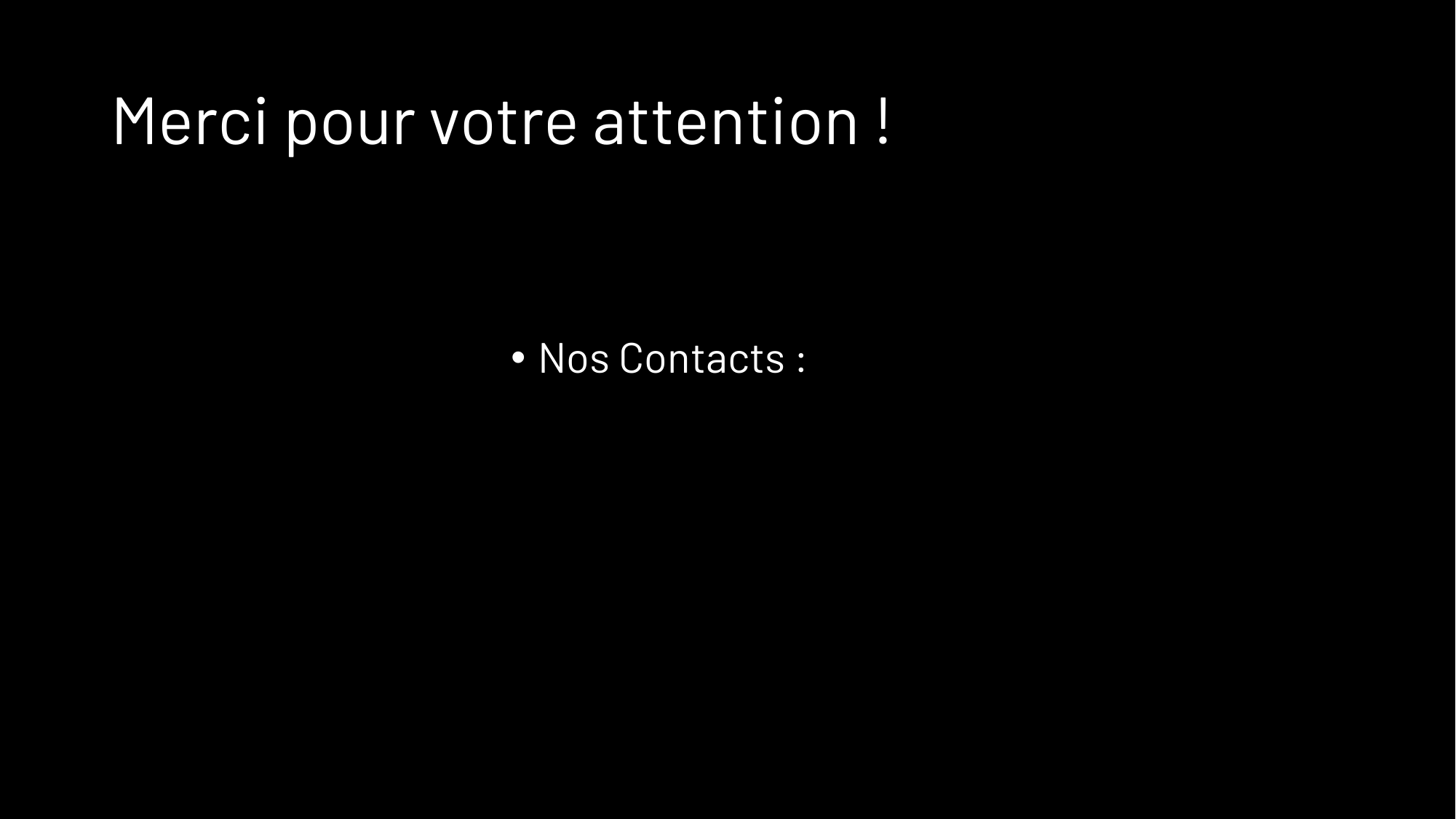

# Merci pour votre attention !
Nos Contacts :
merin.sallami@ipsa.fr
axel.chavand@ipsa.fr